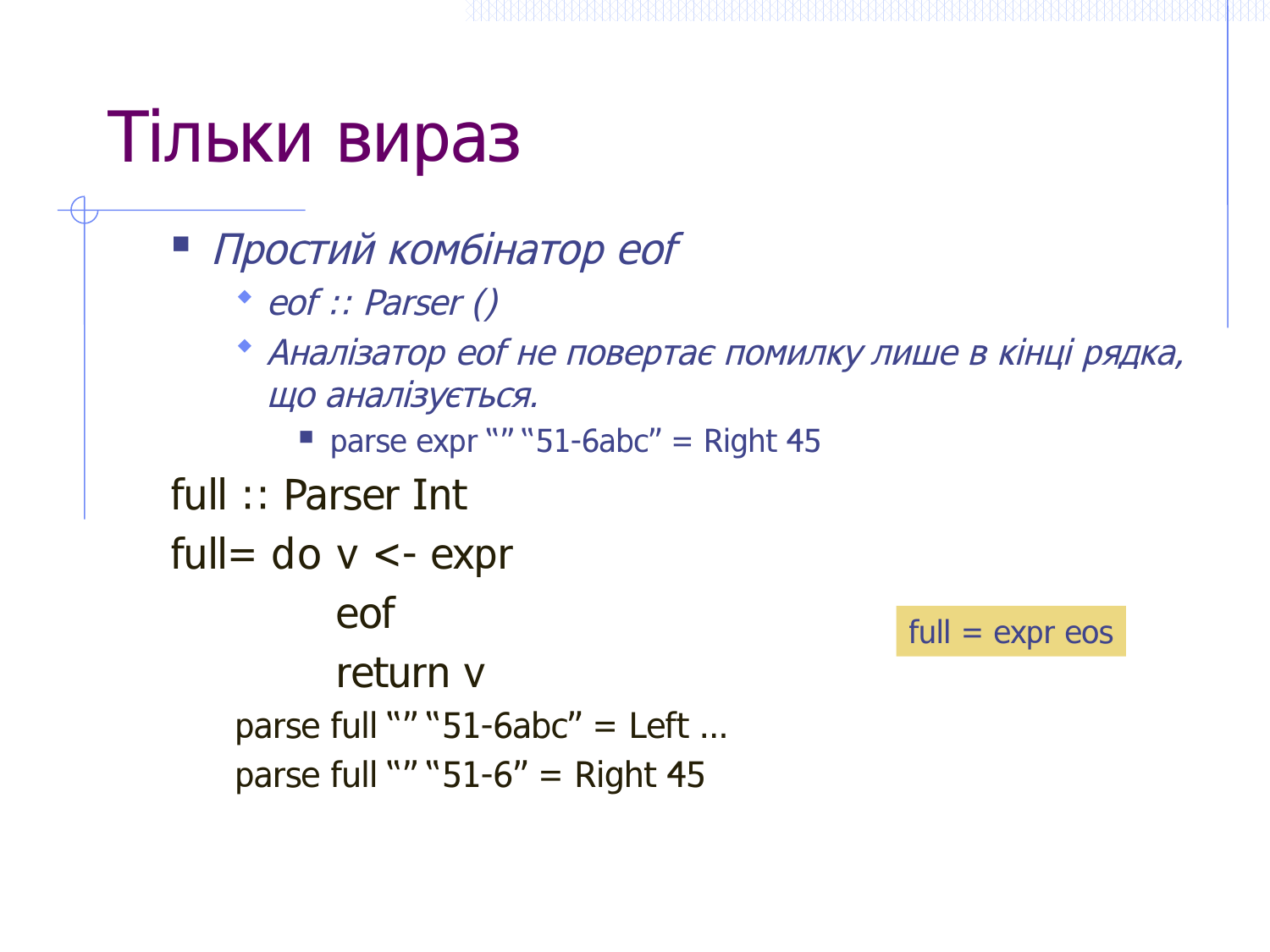

# Тільки вираз
Простий комбінатор eof
eof :: Parser ()
Аналізатор eof не повертає помилку лише в кінці рядка, що аналізується.
parse expr “” “51-6abc” = Right 45
full :: Parser Int
full= do v <- expr
            eof
            return v
parse full “” “51-6abc” = Left …
parse full “” “51-6” = Right 45

full = expr eos